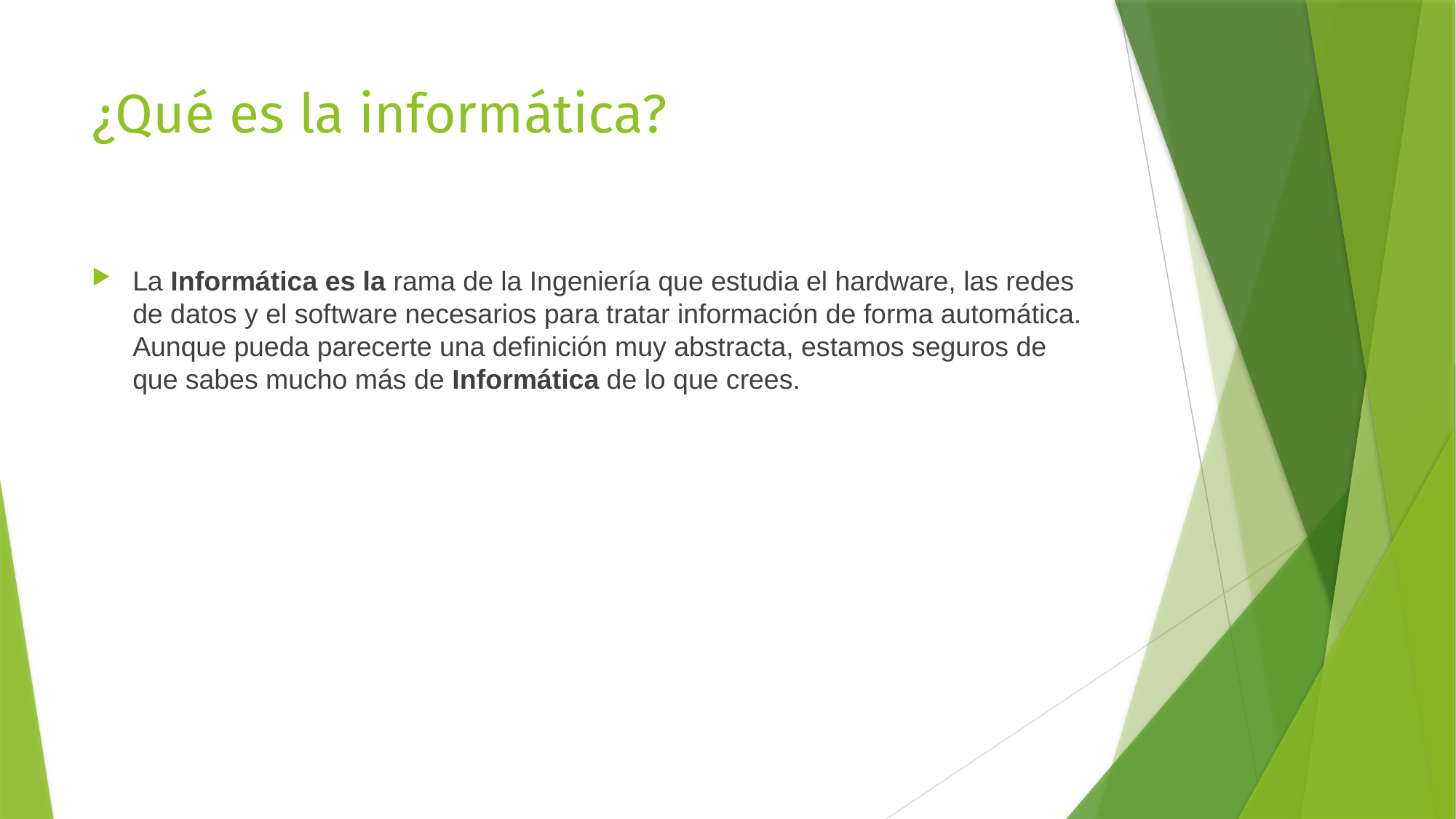

# ¿Qué es la informática?
La Informática es la rama de la Ingeniería que estudia el hardware, las redes de datos y el software necesarios para tratar información de forma automática. Aunque pueda parecerte una definición muy abstracta, estamos seguros de que sabes mucho más de Informática de lo que crees.